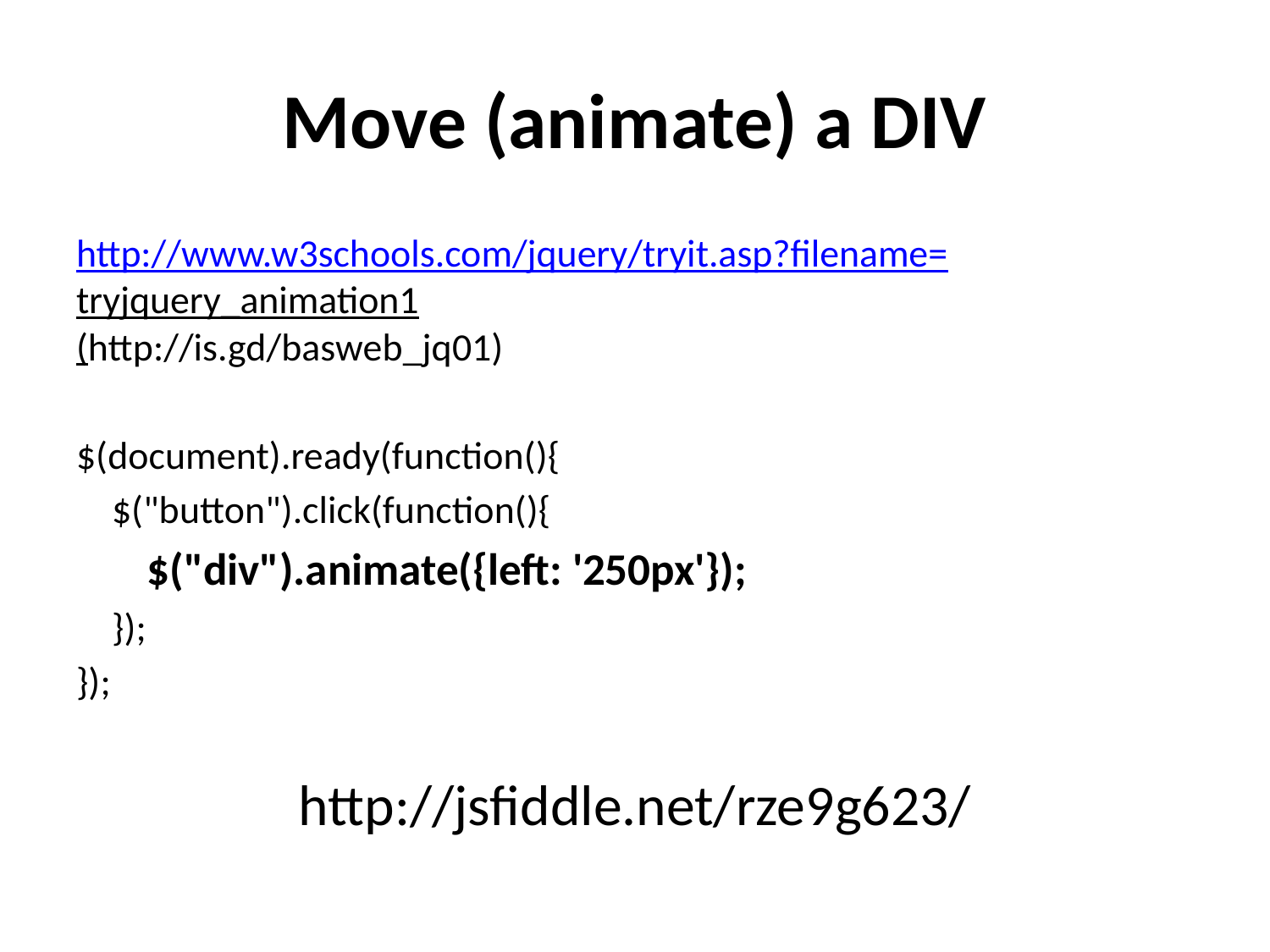

# Move (animate) a DIV
http://www.w3schools.com/jquery/tryit.asp?filename=tryjquery_animation1
(http://is.gd/basweb_jq01)

$(document).ready(function(){
    $("button").click(function(){
        $("div").animate({left: '250px'});
    });
});

http://jsfiddle.net/rze9g623/